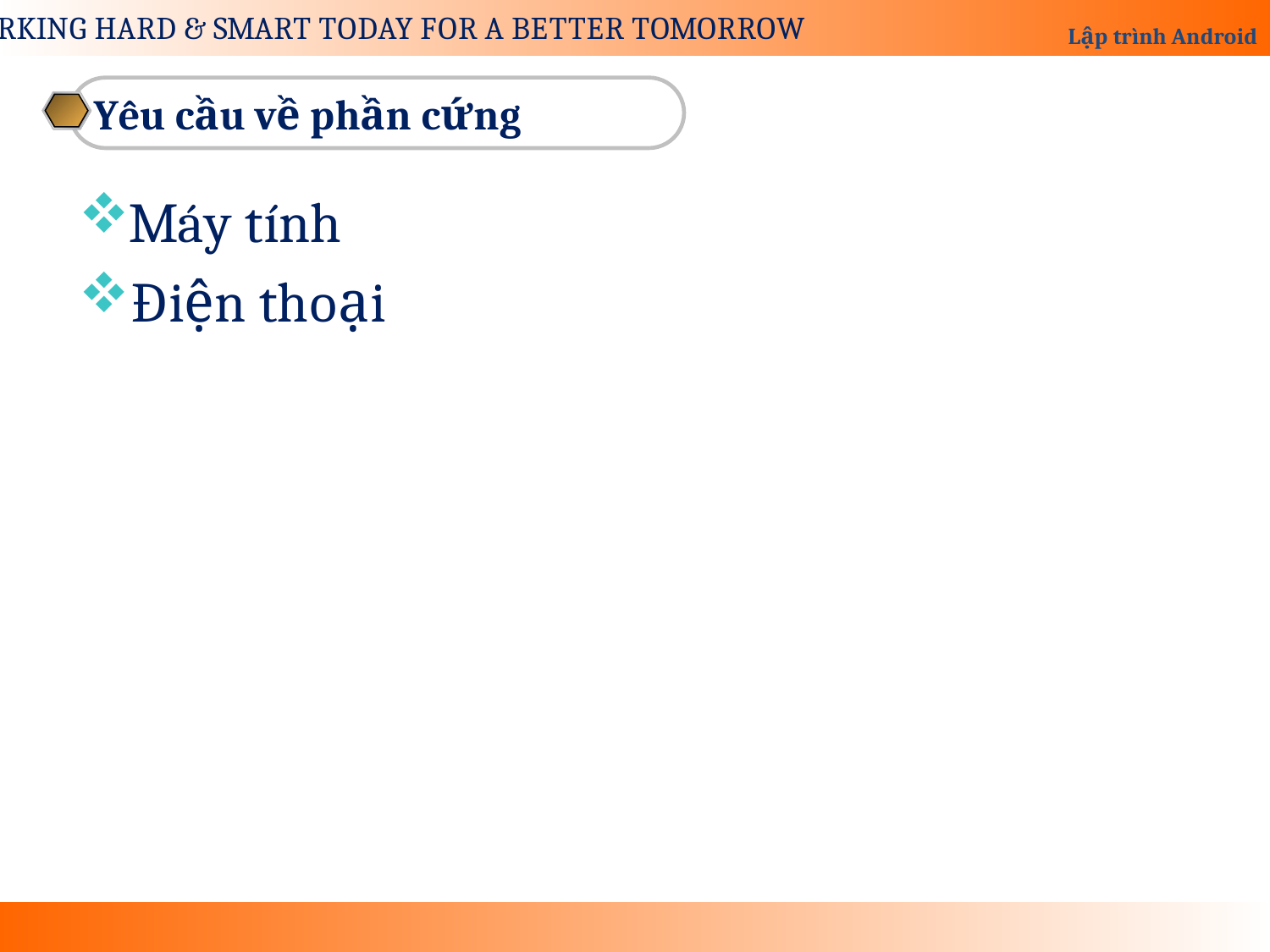

Yêu cầu về phần cứng

Máy tính
Điện thoại